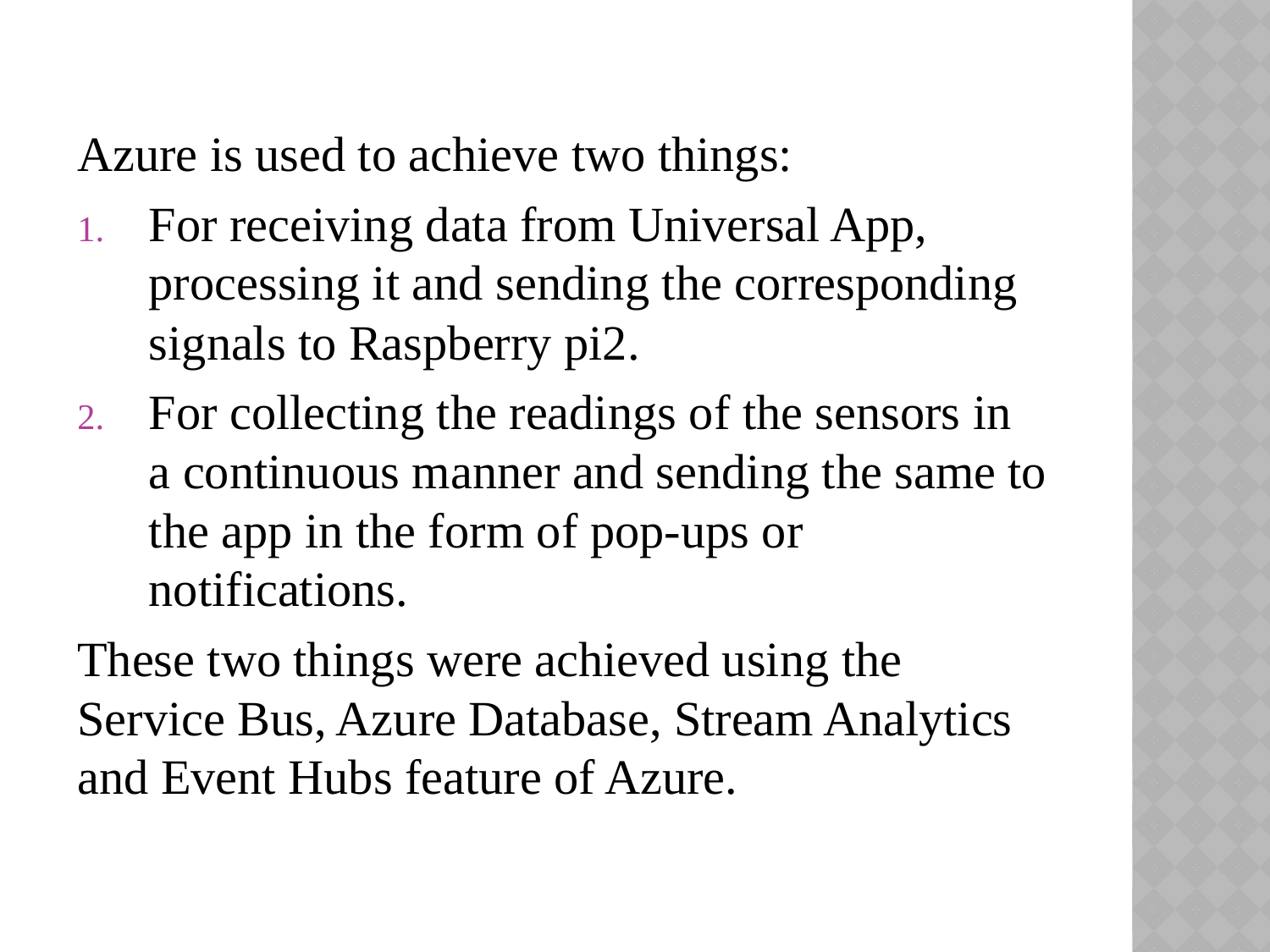

Azure is used to achieve two things:
For receiving data from Universal App, processing it and sending the corresponding signals to Raspberry pi2.
For collecting the readings of the sensors in   a continuous manner and sending the same to the app in the form of pop-ups or notifications.
These two things were achieved using the Service Bus, Azure Database, Stream Analytics and Event Hubs feature of Azure.